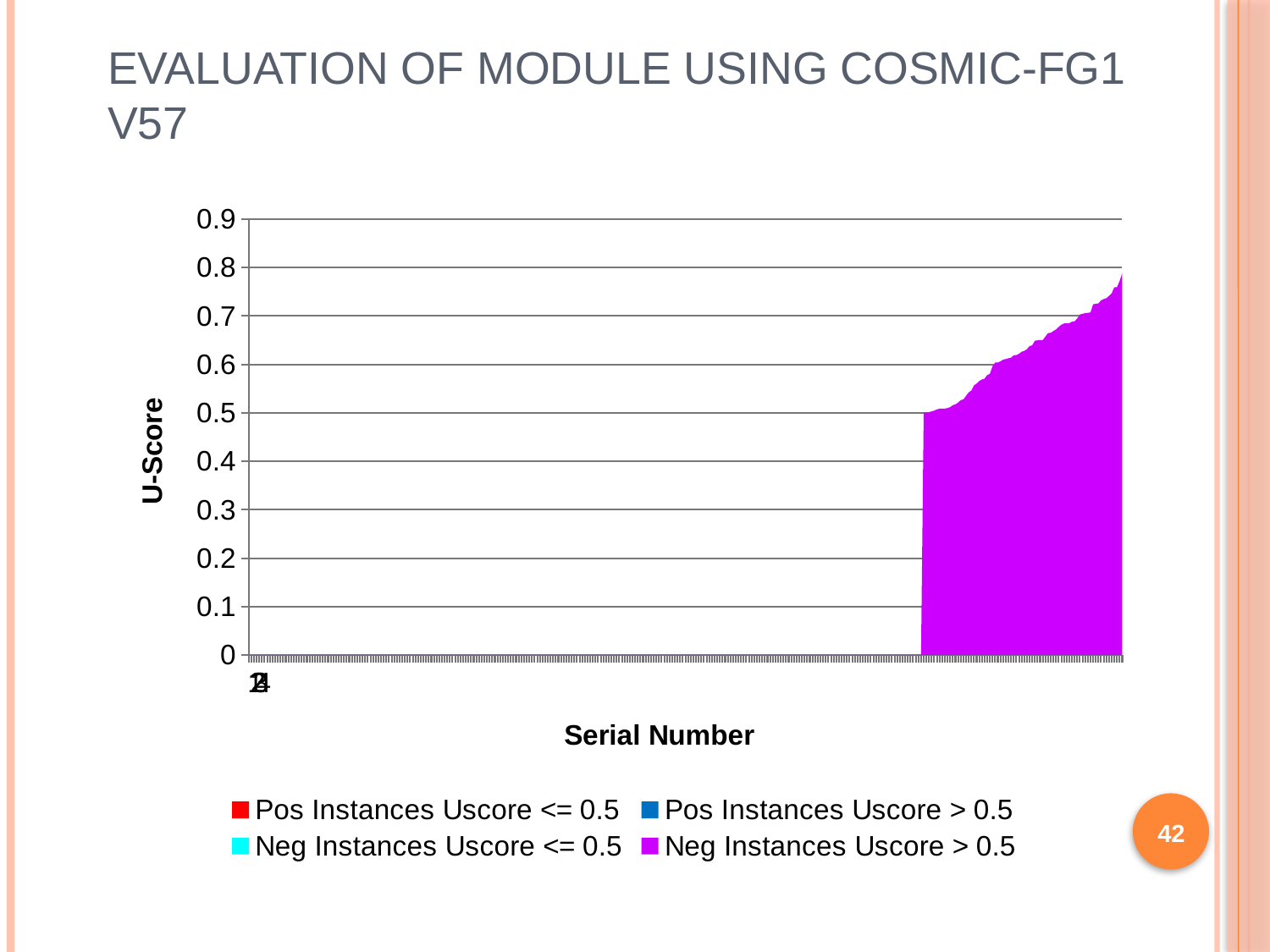

# Evaluation of Module Using COSMIC-FG1 v57

### Chart

| Category |  |  |  |  |
|---|---|---|---|---|
42